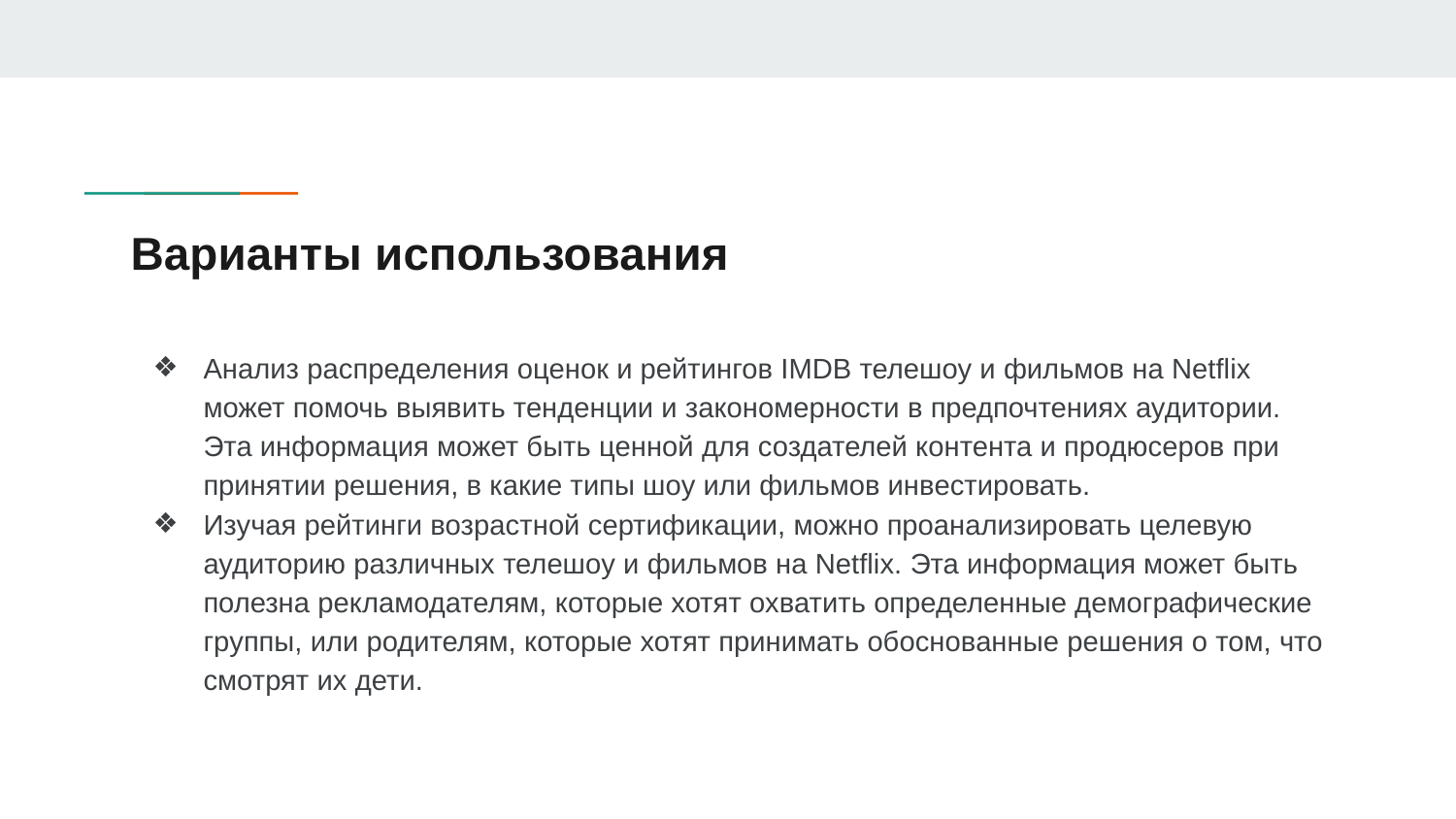

# Варианты использования
Анализ распределения оценок и рейтингов IMDB телешоу и фильмов на Netflix может помочь выявить тенденции и закономерности в предпочтениях аудитории. Эта информация может быть ценной для создателей контента и продюсеров при принятии решения, в какие типы шоу или фильмов инвестировать.
Изучая рейтинги возрастной сертификации, можно проанализировать целевую аудиторию различных телешоу и фильмов на Netflix. Эта информация может быть полезна рекламодателям, которые хотят охватить определенные демографические группы, или родителям, которые хотят принимать обоснованные решения о том, что смотрят их дети.